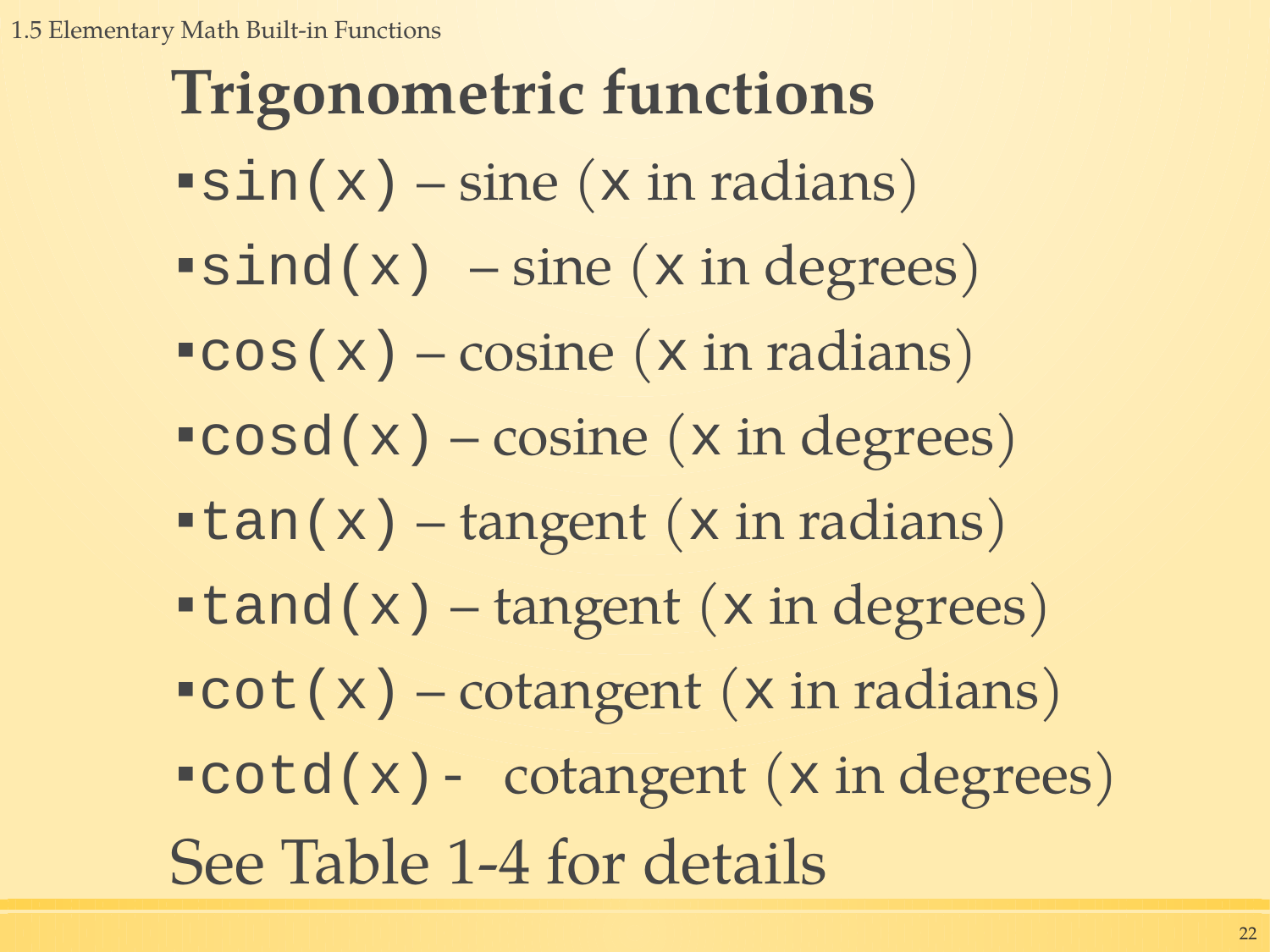

1.5 Elementary Math Built-in Functions
Trigonometric functions
sin(x) – sine (x in radians)
sind(x) – sine (x in degrees)
cos(x) – cosine (x in radians)
cosd(x) – cosine (x in degrees)
tan(x) – tangent (x in radians)
tand(x) – tangent (x in degrees)
cot(x) – cotangent (x in radians)
cotd(x)- cotangent (x in degrees)
See Table 1-4 for details
22